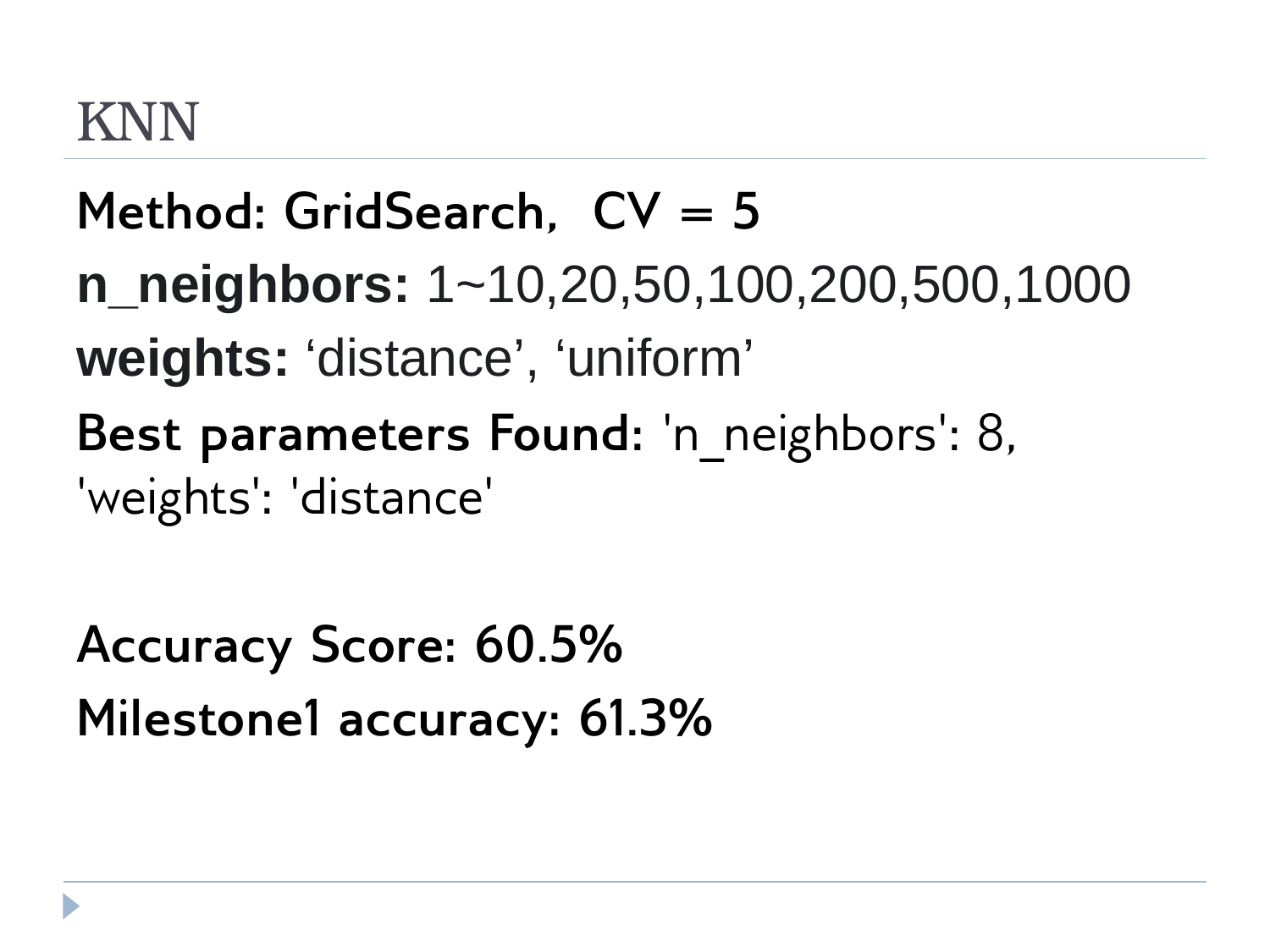

# KNN
Method: GridSearch,  CV = 5
n_neighbors: 1~10,20,50,100,200,500,1000
weights: ‘distance’, ‘uniform’
Best parameters Found: 'n_neighbors': 8, 'weights': 'distance'

Accuracy Score: 60.5%
Milestone1 accuracy: 61.3%